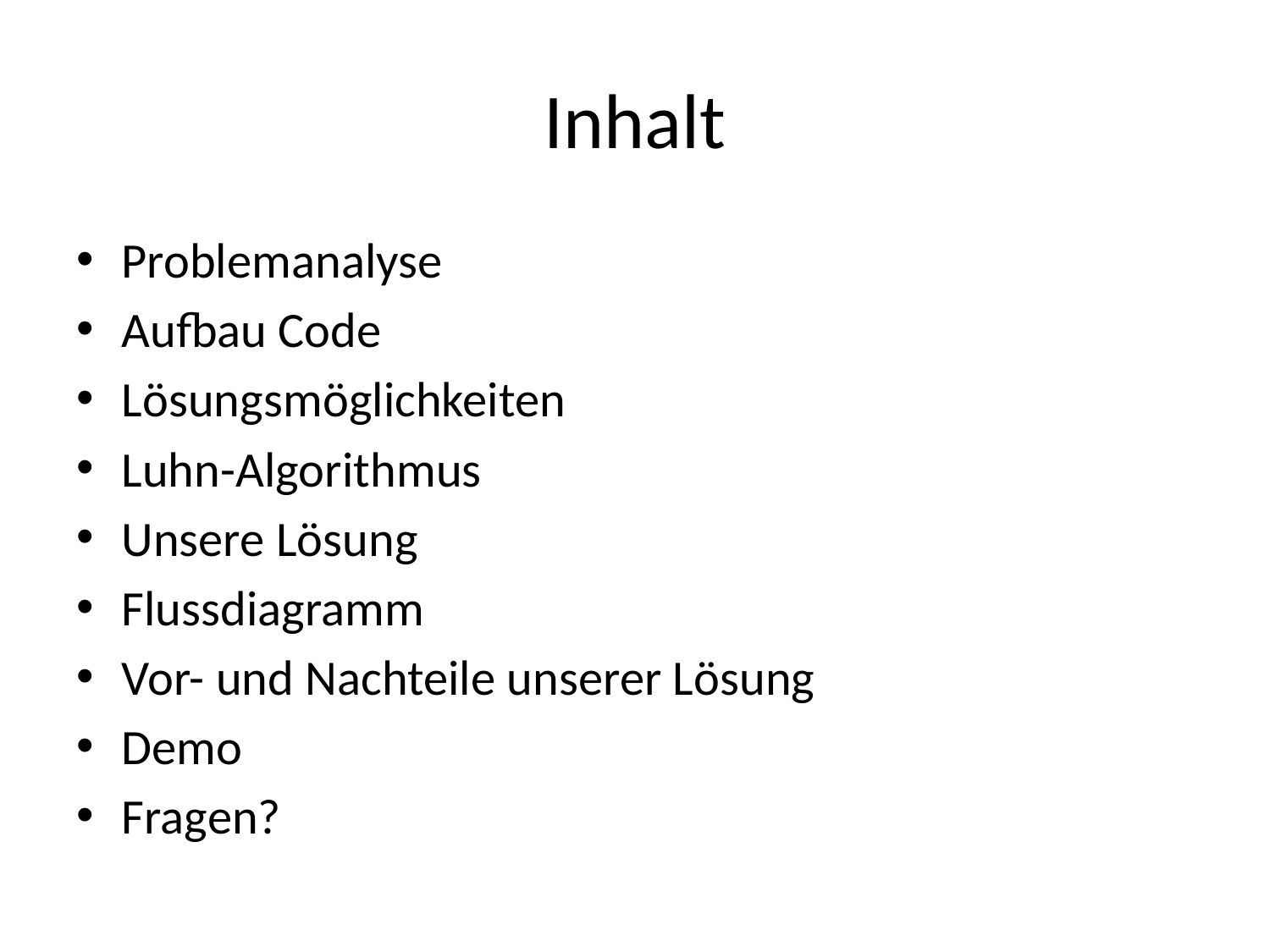

# Inhalt
Problemanalyse
Aufbau Code
Lösungsmöglichkeiten
Luhn-Algorithmus
Unsere Lösung
Flussdiagramm
Vor- und Nachteile unserer Lösung
Demo
Fragen?